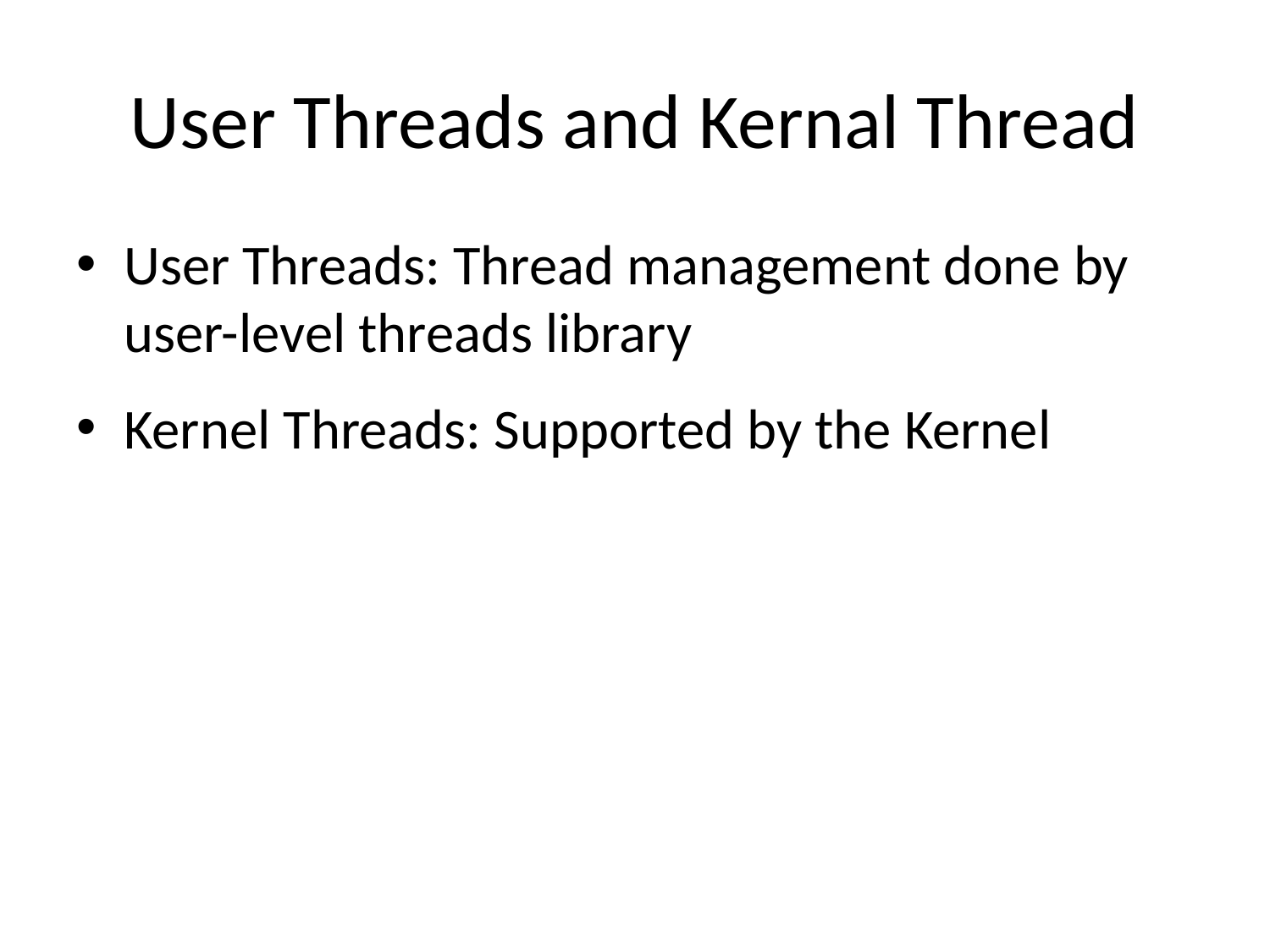

User Threads and Kernal Thread
User Threads: Thread management done by user-level threads library
Kernel Threads: Supported by the Kernel